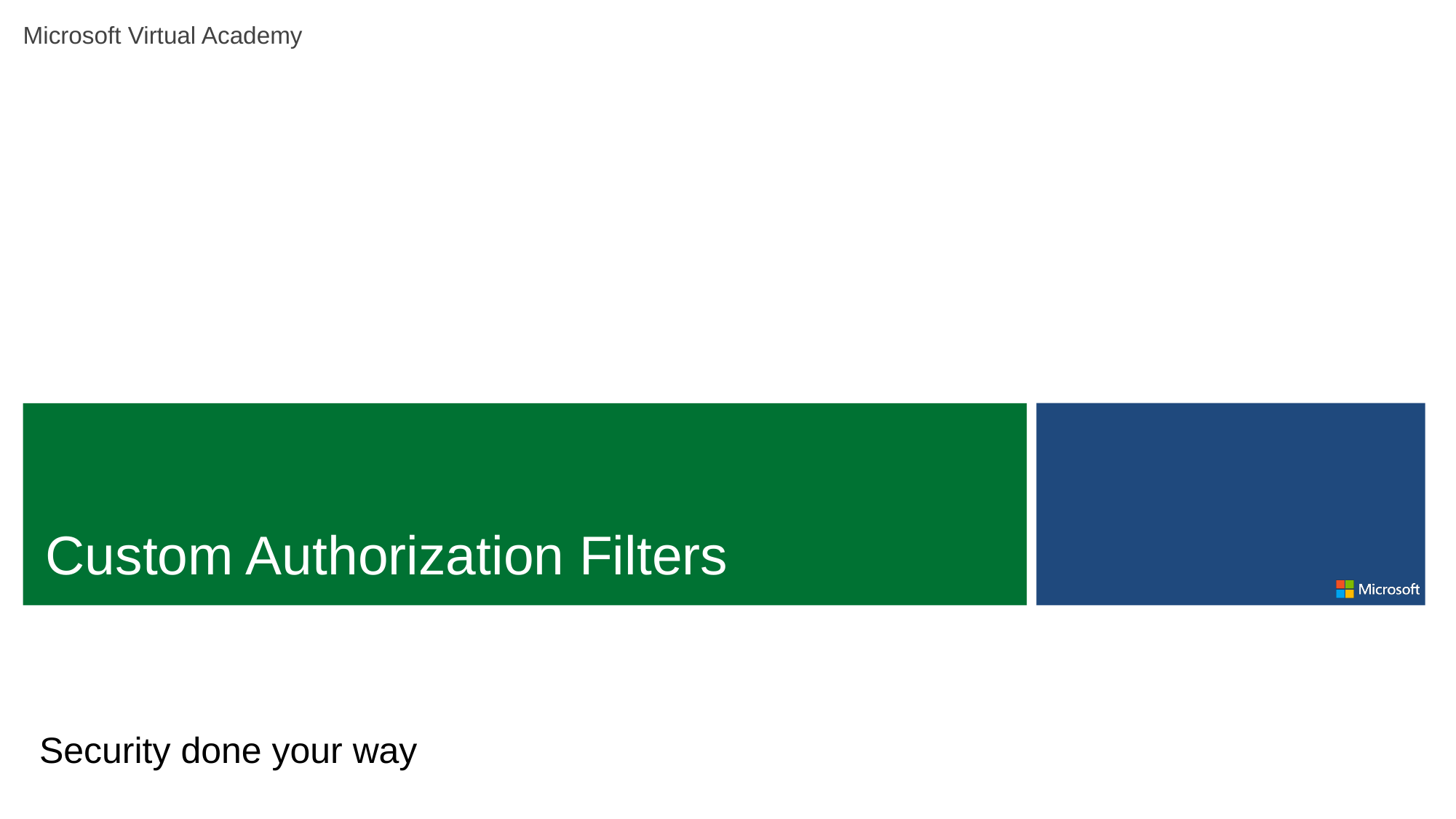

Custom Authorization Filters
Security done your way